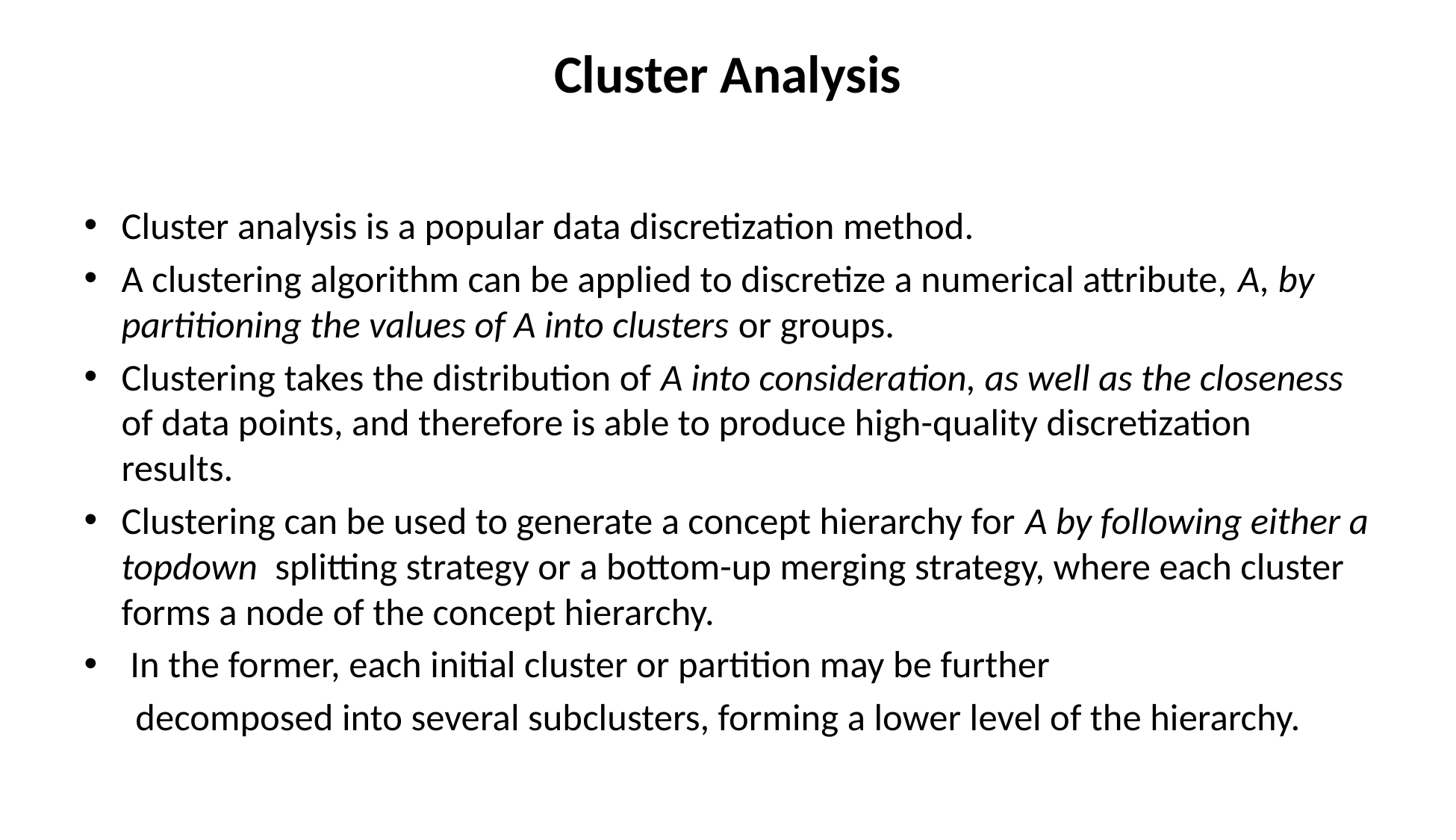

# Cluster Analysis
Cluster analysis is a popular data discretization method.
A clustering algorithm can be applied to discretize a numerical attribute, A, by partitioning the values of A into clusters or groups.
Clustering takes the distribution of A into consideration, as well as the closeness  of data points, and therefore is able to produce high-quality discretization results.
Clustering can be used to generate a concept hierarchy for A by following either a topdown  splitting strategy or a bottom-up merging strategy, where each cluster forms a node of the concept hierarchy.
 In the former, each initial cluster or partition may be further
      decomposed into several subclusters, forming a lower level of the hierarchy.